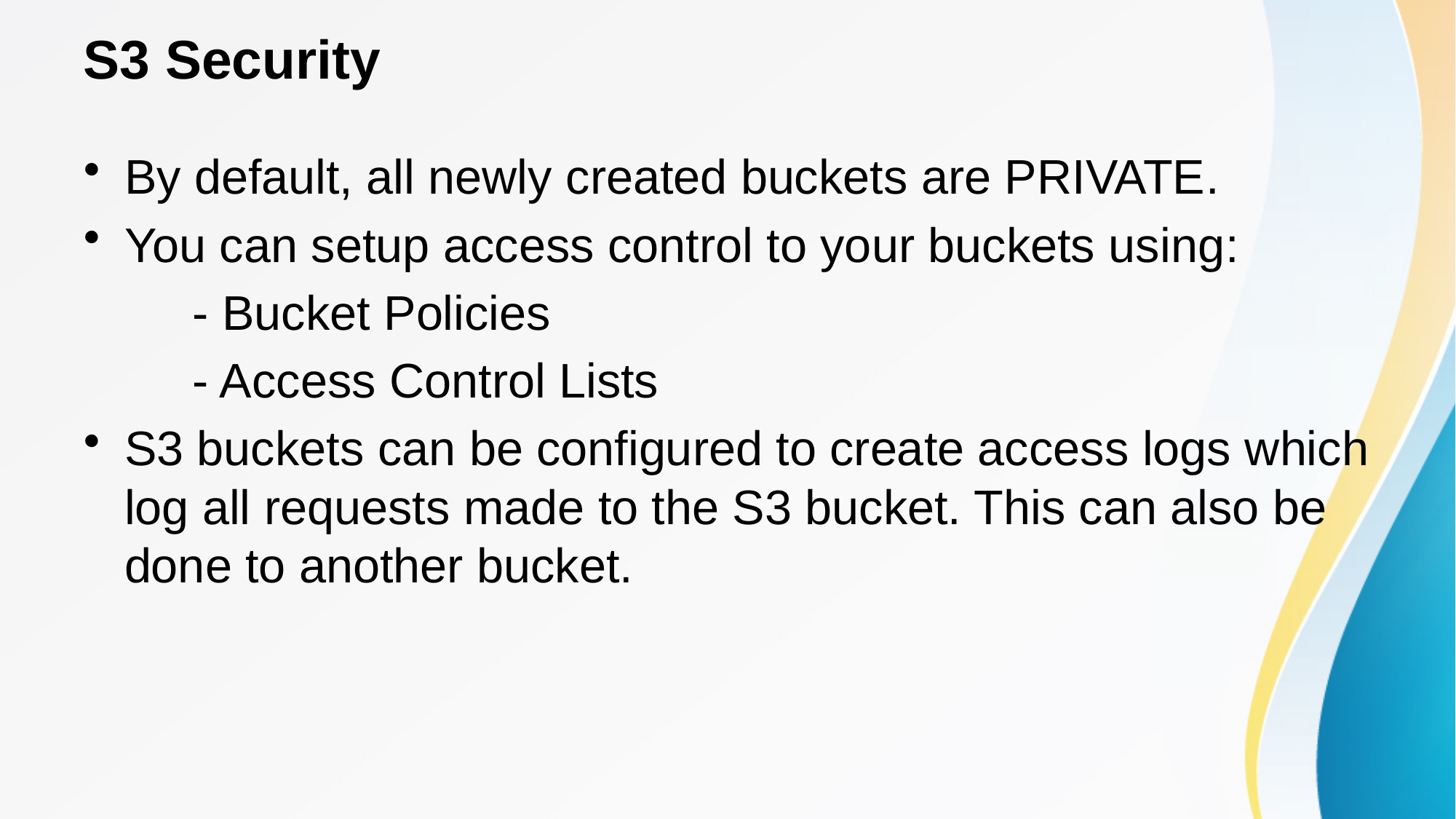

# S3 Security
By default, all newly created buckets are PRIVATE.
You can setup access control to your buckets using:
	- Bucket Policies
	- Access Control Lists
S3 buckets can be configured to create access logs which log all requests made to the S3 bucket. This can also be done to another bucket.